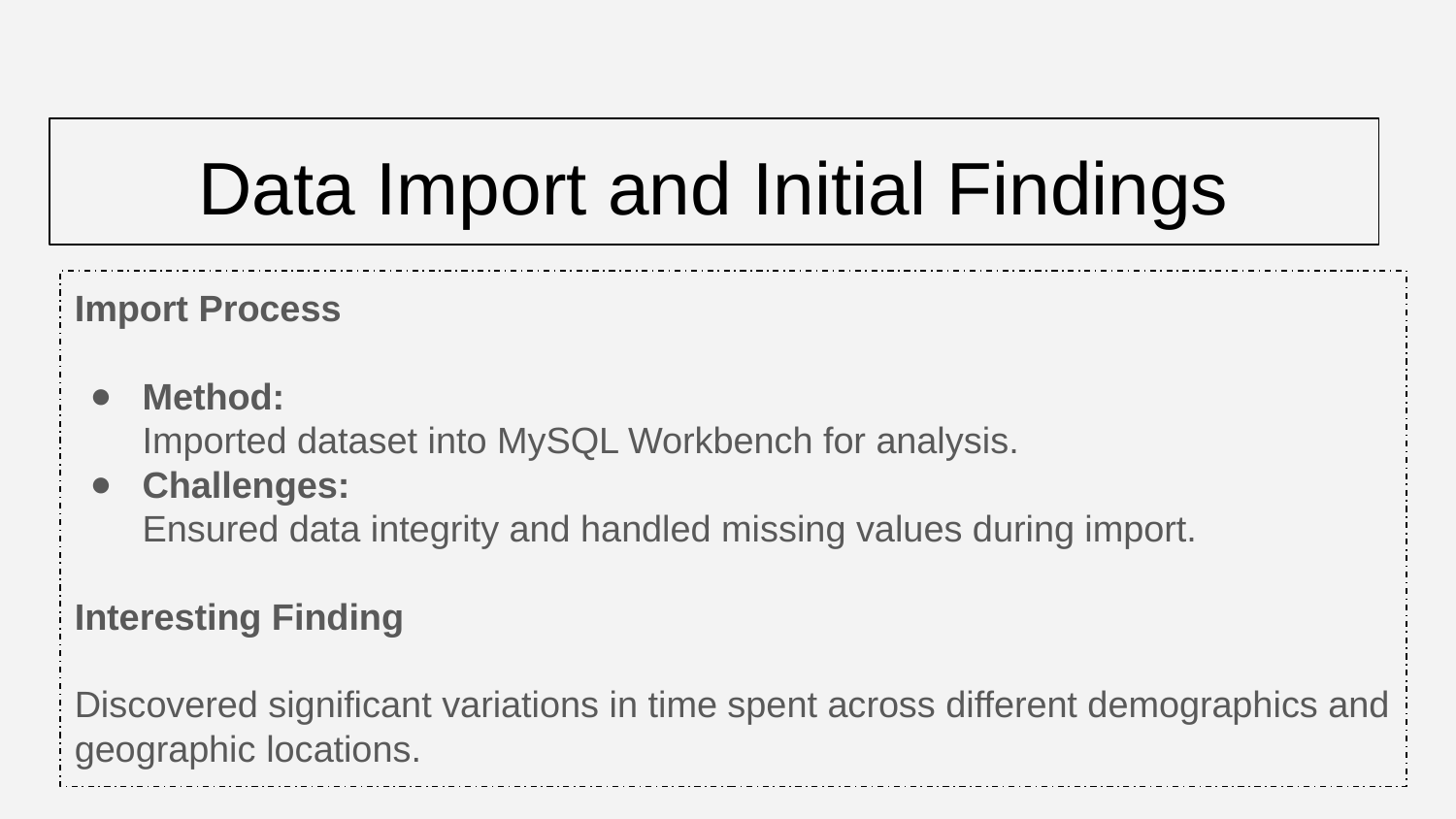

# Data Import and Initial Findings
Import Process

Method:
Imported dataset into MySQL Workbench for analysis.
Challenges:
Ensured data integrity and handled missing values during import.

Interesting Finding

Discovered significant variations in time spent across different demographics and geographic locations.